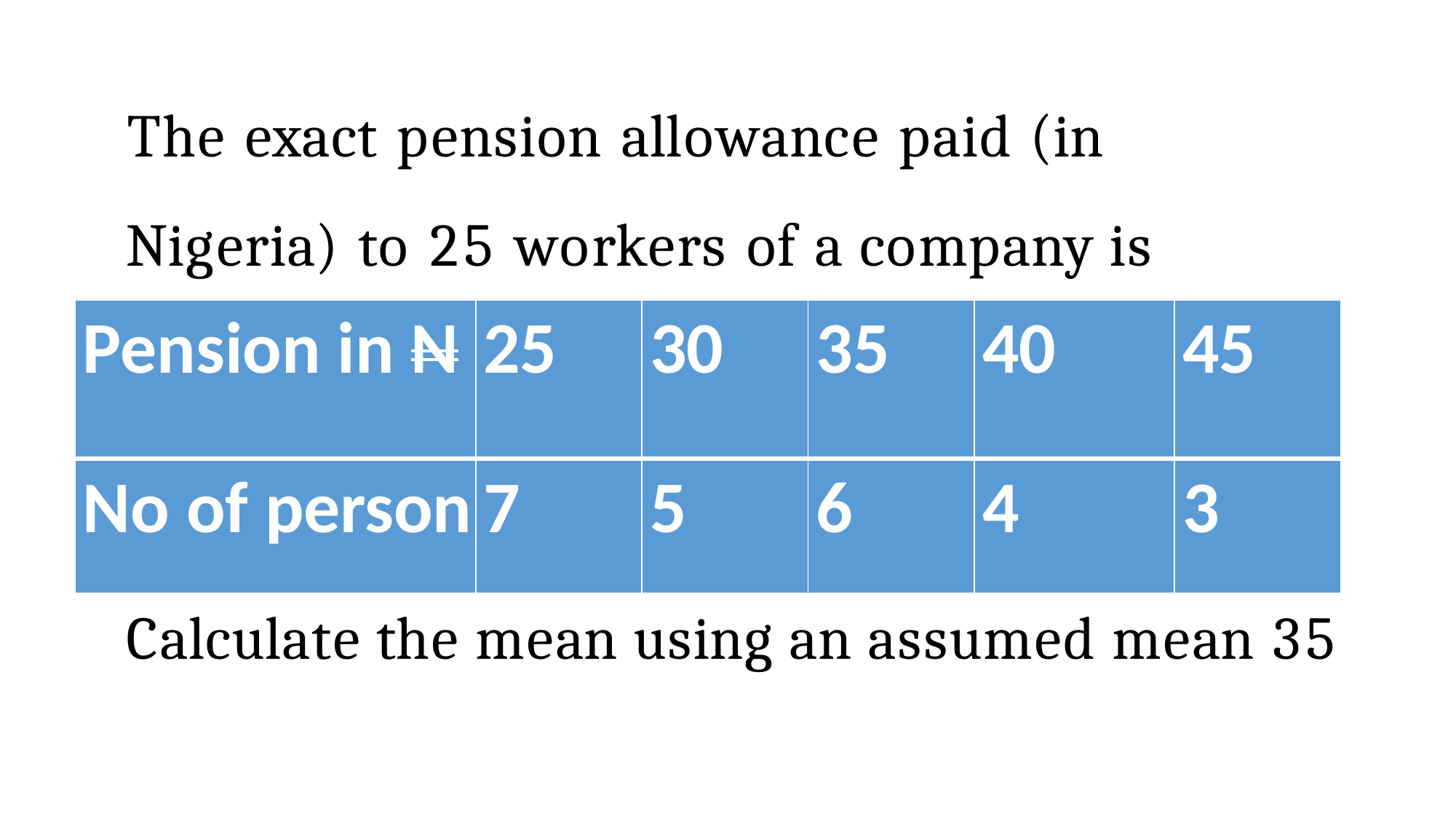

The exact pension allowance paid (in Nigeria) to 25 workers of a company is given in the table below.
| Pension in N | 25 | 30 | 35 | 40 | 45 |
| --- | --- | --- | --- | --- | --- |
| No of person | 7 | 5 | 6 | 4 | 3 |
Calculate the mean using an assumed mean 35